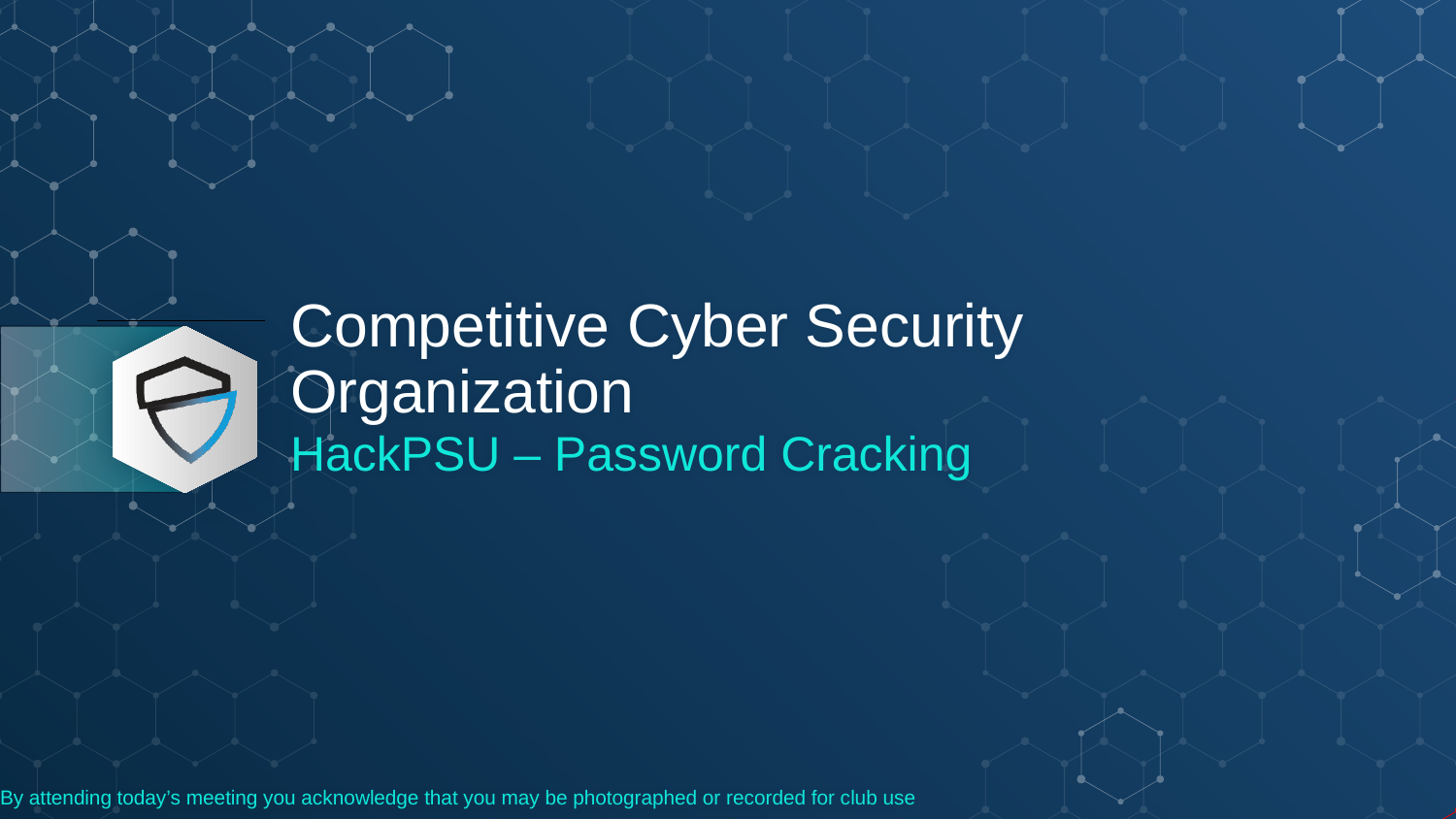

# Competitive Cyber Security Organization
HackPSU – Password Cracking

By attending today’s meeting you acknowledge that you may be photographed or recorded for club use